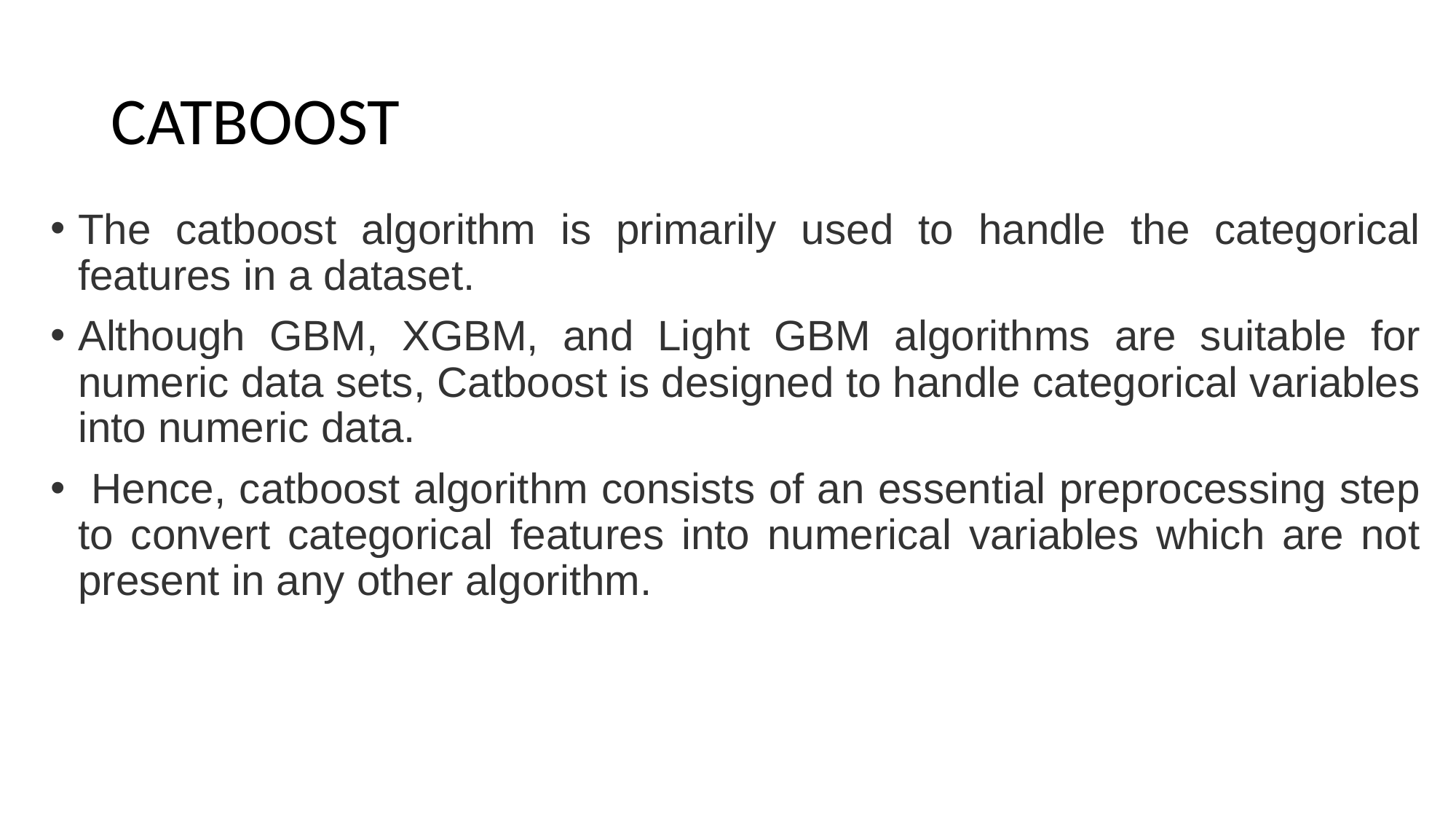

# CATBOOST
The catboost algorithm is primarily used to handle the categorical features in a dataset.
Although GBM, XGBM, and Light GBM algorithms are suitable for numeric data sets, Catboost is designed to handle categorical variables into numeric data.
 Hence, catboost algorithm consists of an essential preprocessing step to convert categorical features into numerical variables which are not present in any other algorithm.